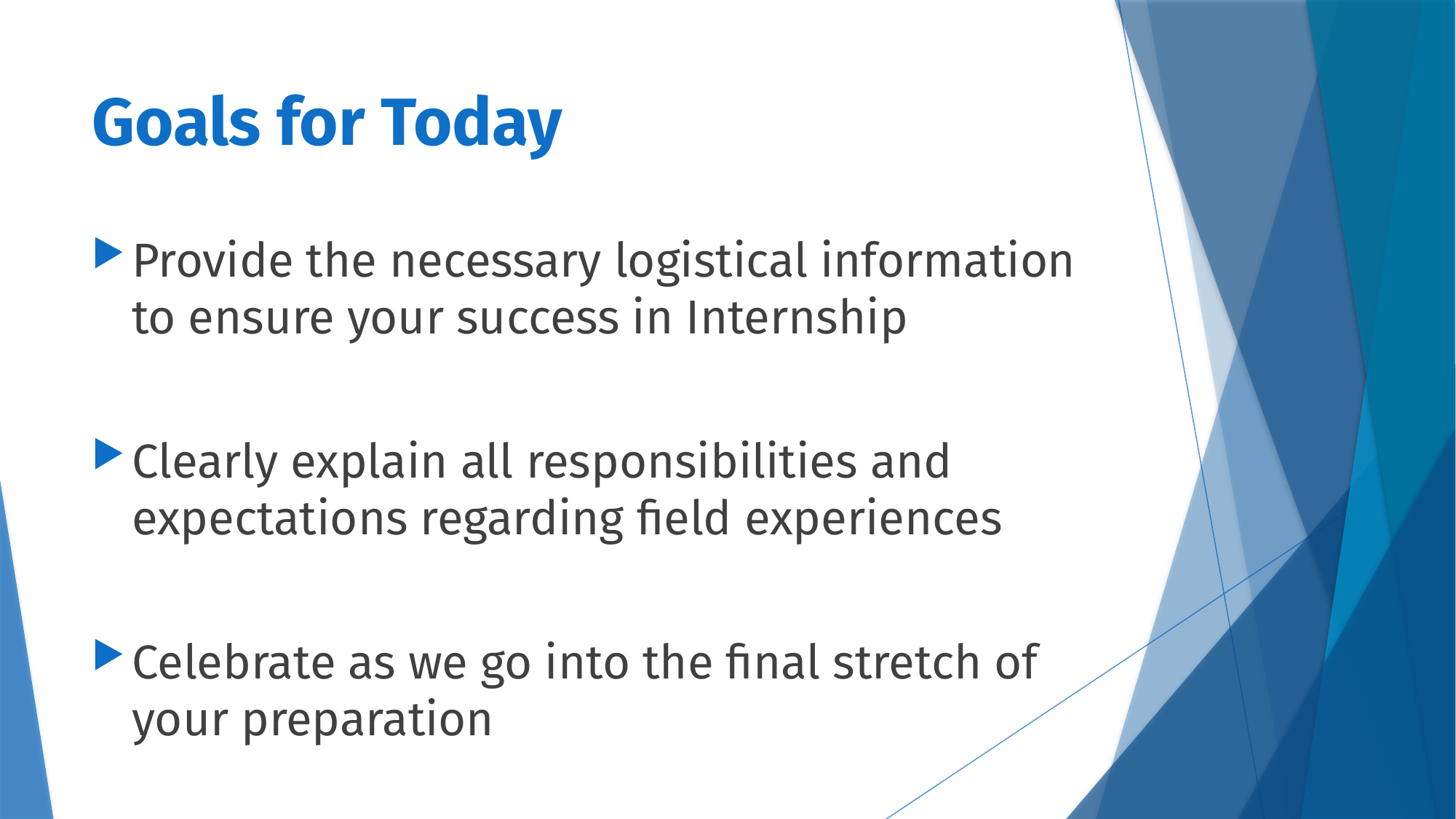

# Goals for Today
Provide the necessary logistical information to ensure your success in Internship

Clearly explain all responsibilities and expectations regarding field experiences

Celebrate as we go into the final stretch of your preparation